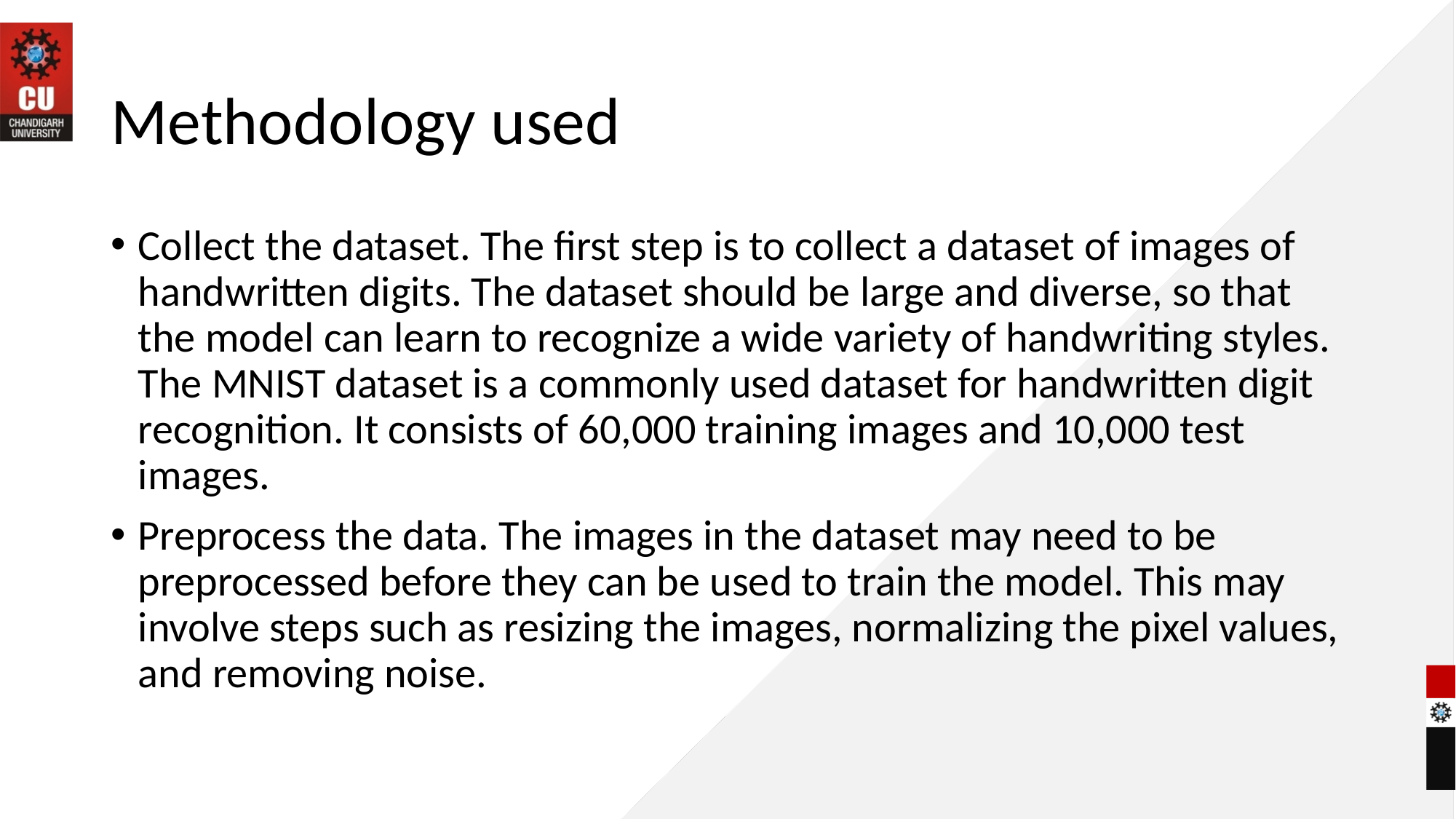

# Methodology used
Collect the dataset. The first step is to collect a dataset of images of handwritten digits. The dataset should be large and diverse, so that the model can learn to recognize a wide variety of handwriting styles. The MNIST dataset is a commonly used dataset for handwritten digit recognition. It consists of 60,000 training images and 10,000 test images.
Preprocess the data. The images in the dataset may need to be preprocessed before they can be used to train the model. This may involve steps such as resizing the images, normalizing the pixel values, and removing noise.
7